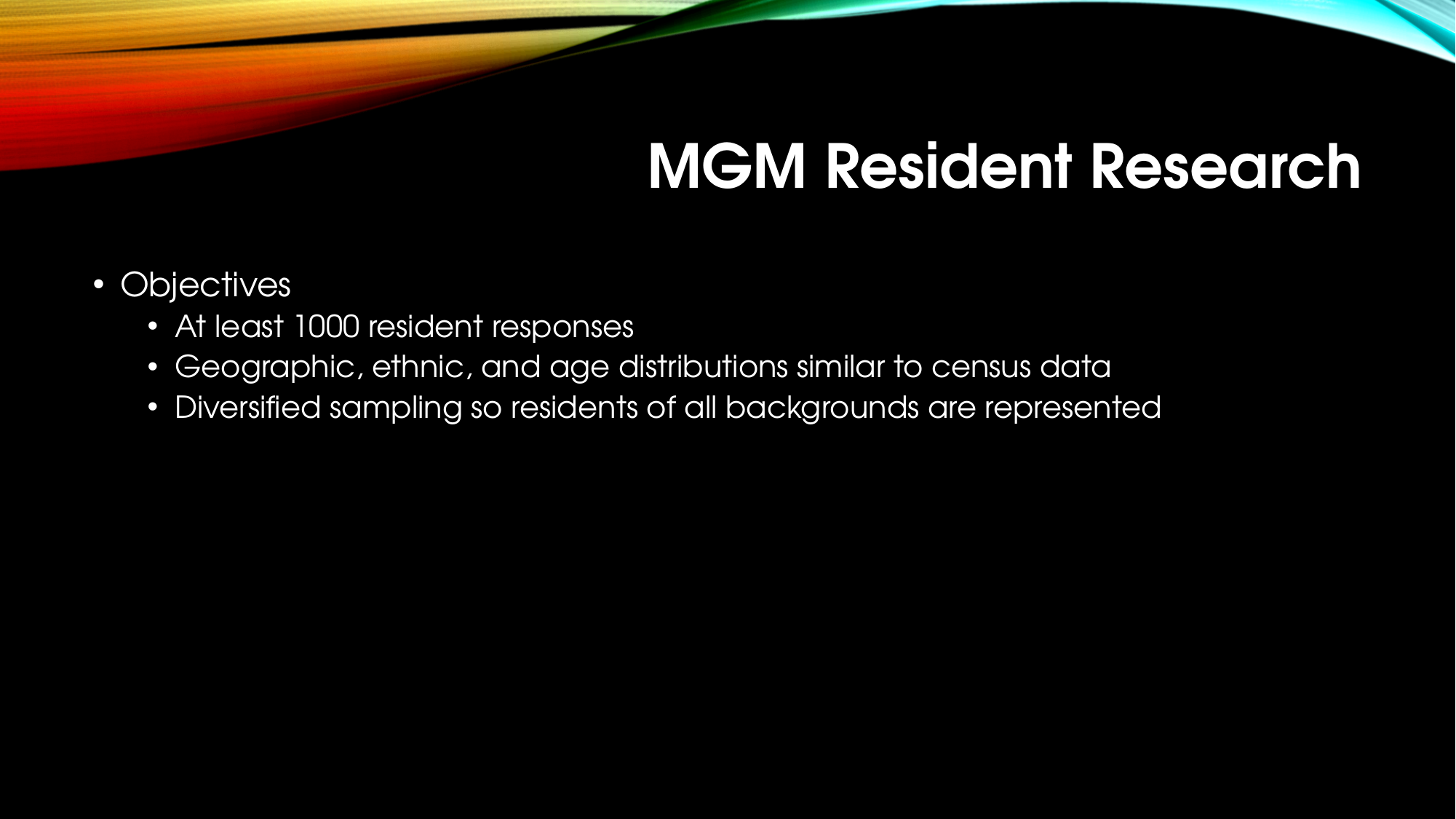

# MGM Resident Research
Objectives
At least 1000 resident responses
Geographic, ethnic, and age distributions similar to census data
Diversified sampling so residents of all backgrounds are represented